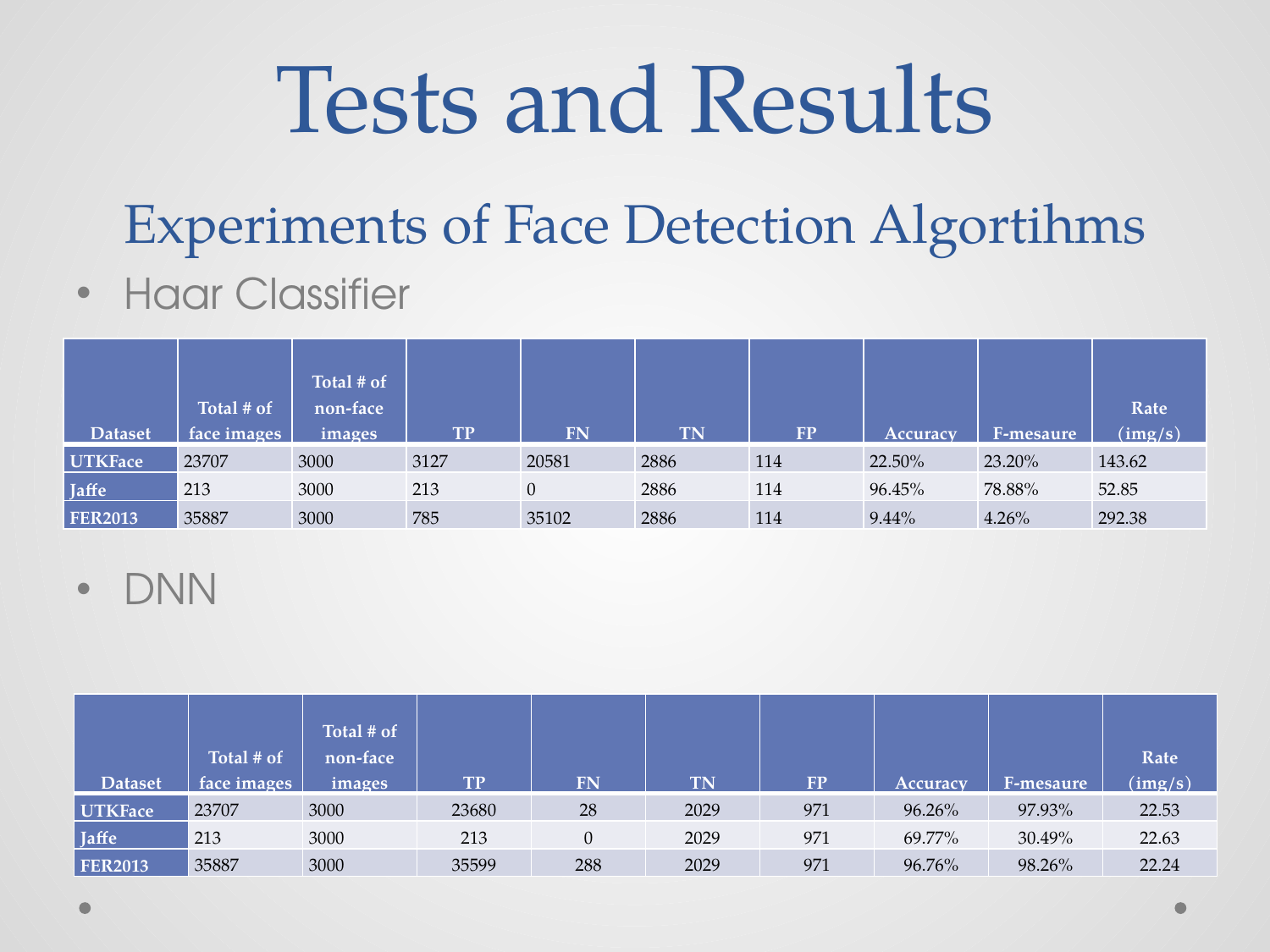

# Tests and Results Experiments of Face Detection Algortihms
Haar Classifier

DNN

| Dataset | Total # of face images | Total # of non-face images | TP | FN | TN | FP | Accuracy | F-mesaure | Rate (img/s) |
| --- | --- | --- | --- | --- | --- | --- | --- | --- | --- |
| UTKFace | 23707 | 3000 | 3127 | 20581 | 2886 | 114 | 22.50% | 23.20% | 143.62 |
| Jaffe | 213 | 3000 | 213 | 0 | 2886 | 114 | 96.45% | 78.88% | 52.85 |
| FER2013 | 35887 | 3000 | 785 | 35102 | 2886 | 114 | 9.44% | 4.26% | 292.38 |
| Dataset | Total # of face images | Total # of non-face images | TP | FN | TN | FP | Accuracy | F-mesaure | Rate (img/s) |
| --- | --- | --- | --- | --- | --- | --- | --- | --- | --- |
| UTKFace | 23707 | 3000 | 23680 | 28 | 2029 | 971 | 96.26% | 97.93% | 22.53 |
| Jaffe | 213 | 3000 | 213 | 0 | 2029 | 971 | 69.77% | 30.49% | 22.63 |
| FER2013 | 35887 | 3000 | 35599 | 288 | 2029 | 971 | 96.76% | 98.26% | 22.24 |